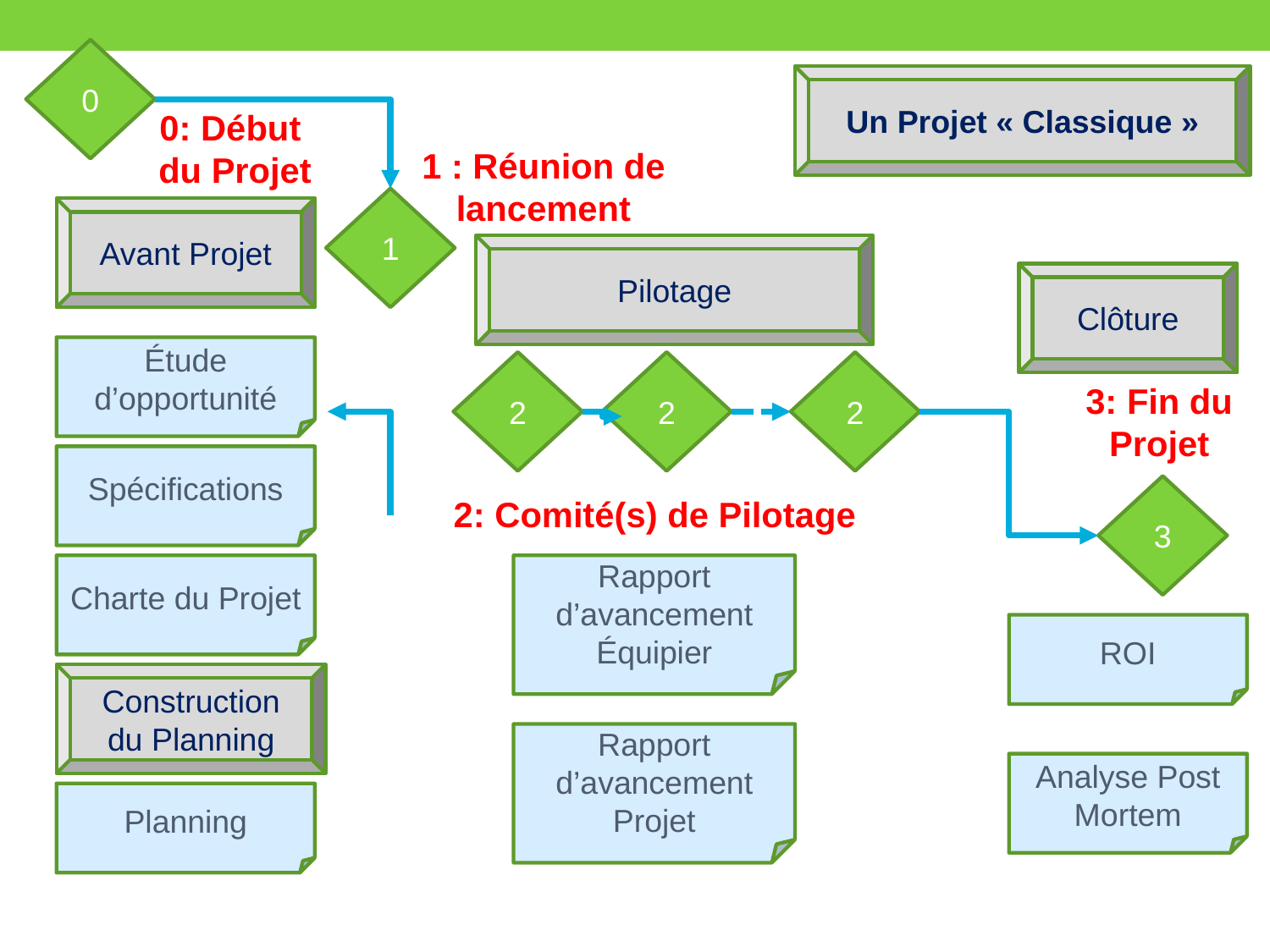

0
Un Projet « Classique »
0: Début  du Projet

1 : Réunion de lancement
1
Avant Projet
Pilotage
Clôture
Étude d’opportunité
2
2
2
3: Fin du Projet

Spécifications
3
2: Comité(s) de Pilotage
Charte du Projet
Rapport d’avancement Équipier
ROI
Construction du Planning
Rapport d’avancement Projet
Analyse Post Mortem
Planning